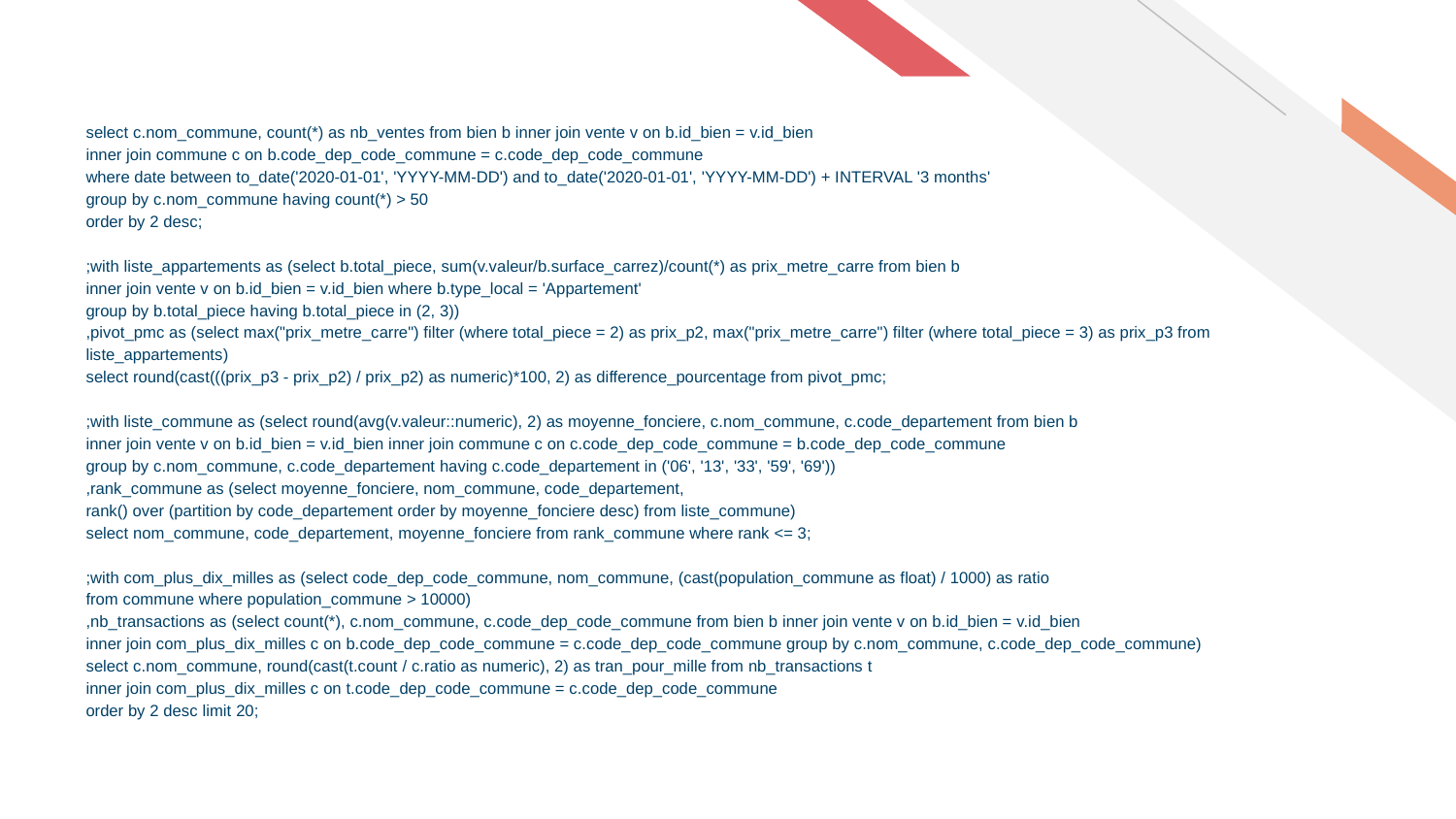

select c.nom_commune, count(*) as nb_ventes from bien b inner join vente v on b.id_bien = v.id_bien
inner join commune c on b.code_dep_code_commune = c.code_dep_code_commune
where date between to_date('2020-01-01', 'YYYY-MM-DD') and to_date('2020-01-01', 'YYYY-MM-DD') + INTERVAL '3 months'
group by c.nom_commune having count(*) > 50
order by 2 desc;

;with liste_appartements as (select b.total_piece, sum(v.valeur/b.surface_carrez)/count(*) as prix_metre_carre from bien b
inner join vente v on b.id_bien = v.id_bien where b.type_local = 'Appartement'
group by b.total_piece having b.total_piece in (2, 3))
,pivot_pmc as (select max("prix_metre_carre") filter (where total_piece = 2) as prix_p2, max("prix_metre_carre") filter (where total_piece = 3) as prix_p3 from liste_appartements)
select round(cast(((prix_p3 - prix_p2) / prix_p2) as numeric)*100, 2) as difference_pourcentage from pivot_pmc;

;with liste_commune as (select round(avg(v.valeur::numeric), 2) as moyenne_fonciere, c.nom_commune, c.code_departement from bien b
inner join vente v on b.id_bien = v.id_bien inner join commune c on c.code_dep_code_commune = b.code_dep_code_commune
group by c.nom_commune, c.code_departement having c.code_departement in ('06', '13', '33', '59', '69'))
,rank_commune as (select moyenne_fonciere, nom_commune, code_departement,
rank() over (partition by code_departement order by moyenne_fonciere desc) from liste_commune)
select nom_commune, code_departement, moyenne_fonciere from rank_commune where rank <= 3;

;with com_plus_dix_milles as (select code_dep_code_commune, nom_commune, (cast(population_commune as float) / 1000) as ratio
from commune where population_commune > 10000)
,nb_transactions as (select count(*), c.nom_commune, c.code_dep_code_commune from bien b inner join vente v on b.id_bien = v.id_bien
inner join com_plus_dix_milles c on b.code_dep_code_commune = c.code_dep_code_commune group by c.nom_commune, c.code_dep_code_commune)
select c.nom_commune, round(cast(t.count / c.ratio as numeric), 2) as tran_pour_mille from nb_transactions t
inner join com_plus_dix_milles c on t.code_dep_code_commune = c.code_dep_code_commune
order by 2 desc limit 20;